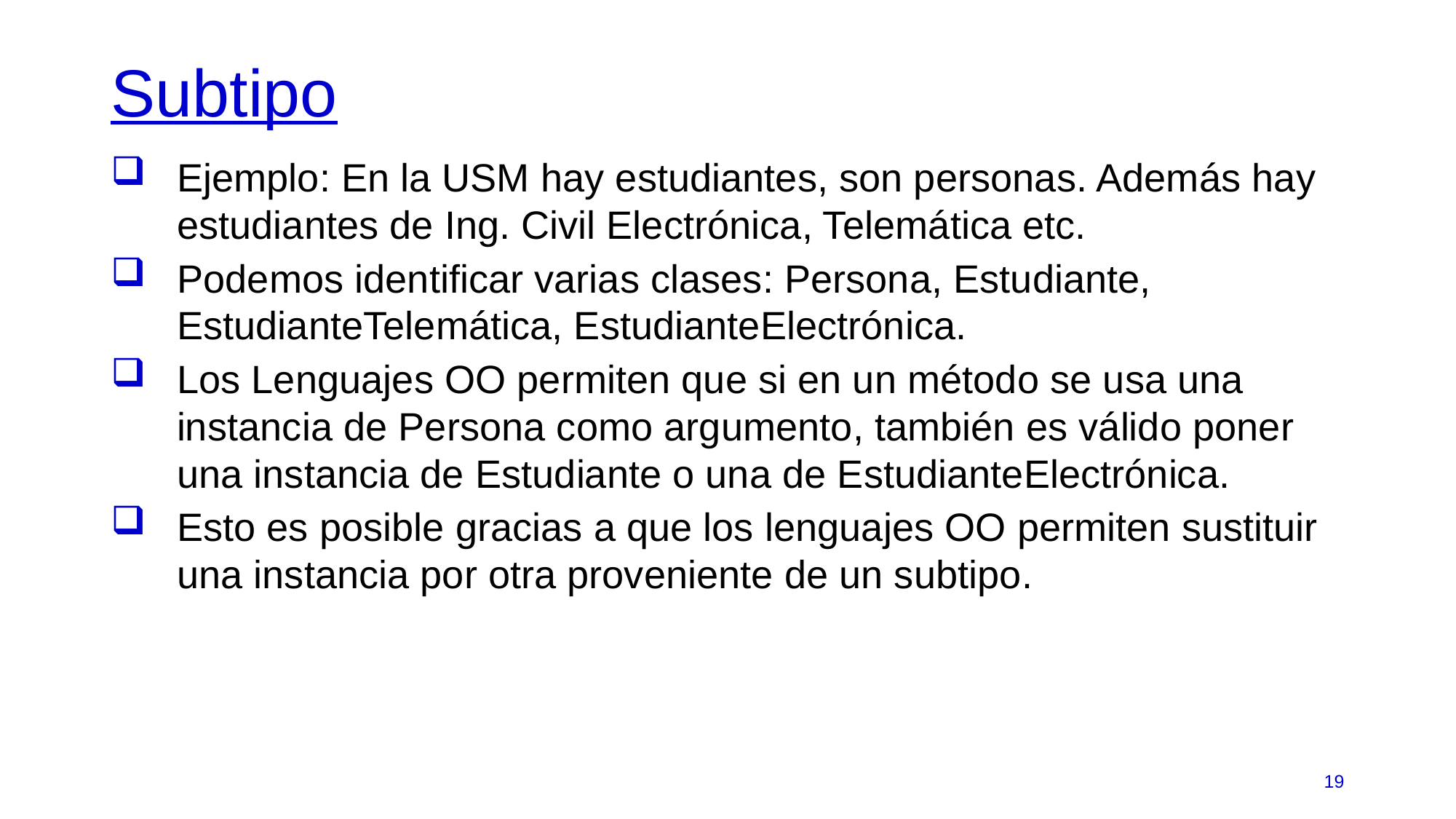

# Subtipo
Ejemplo: En la USM hay estudiantes, son personas. Además hay estudiantes de Ing. Civil Electrónica, Telemática etc.
Podemos identificar varias clases: Persona, Estudiante, EstudianteTelemática, EstudianteElectrónica.
Los Lenguajes OO permiten que si en un método se usa una instancia de Persona como argumento, también es válido poner una instancia de Estudiante o una de EstudianteElectrónica.
Esto es posible gracias a que los lenguajes OO permiten sustituir una instancia por otra proveniente de un subtipo.
19